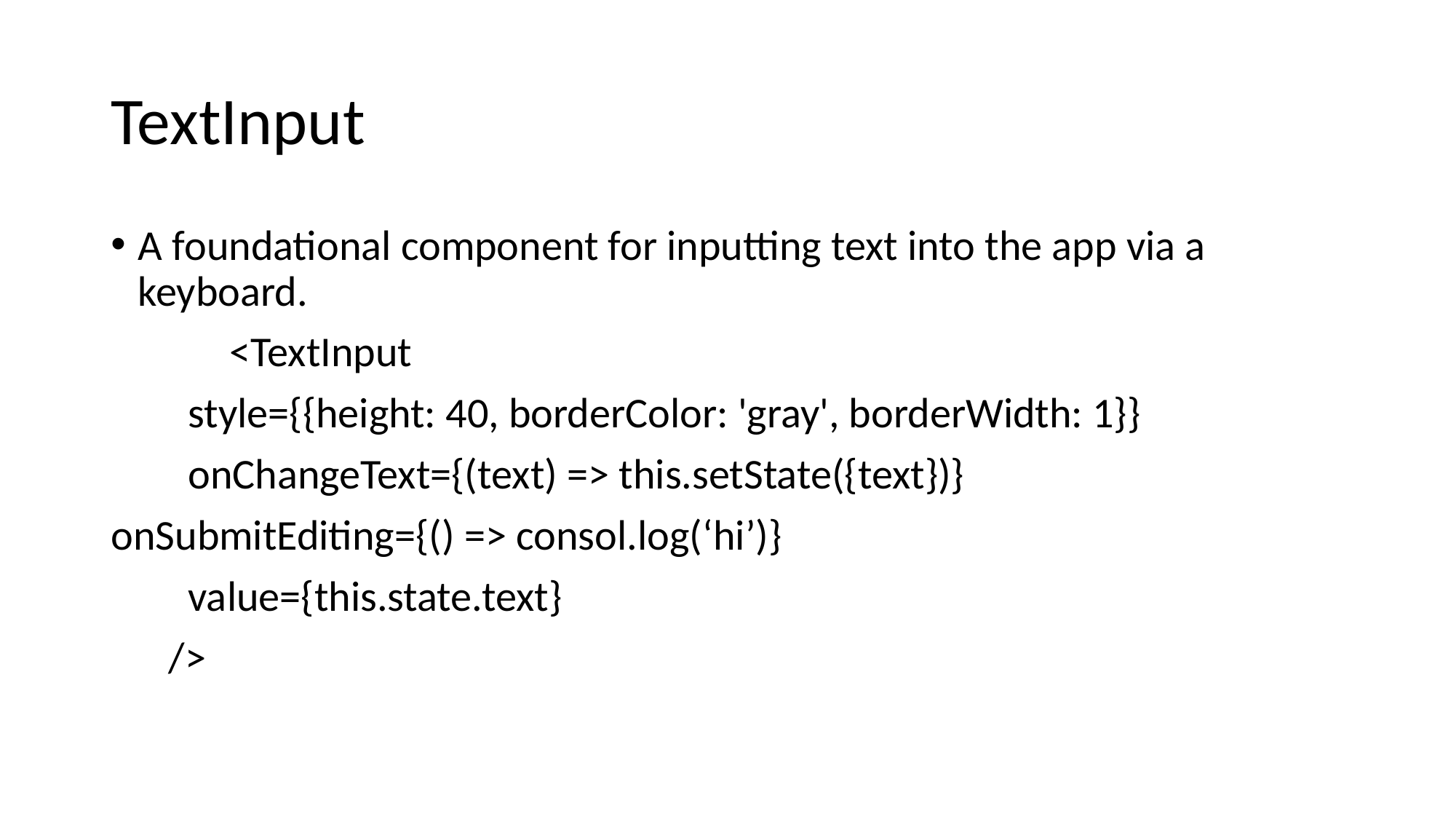

# TextInput
A foundational component for inputting text into the app via a keyboard.
	 <TextInput
        style={{height: 40, borderColor: 'gray', borderWidth: 1}}
        onChangeText={(text) => this.setState({text})}
onSubmitEditing={() => consol.log(‘hi’)}
        value={this.state.text}
      />